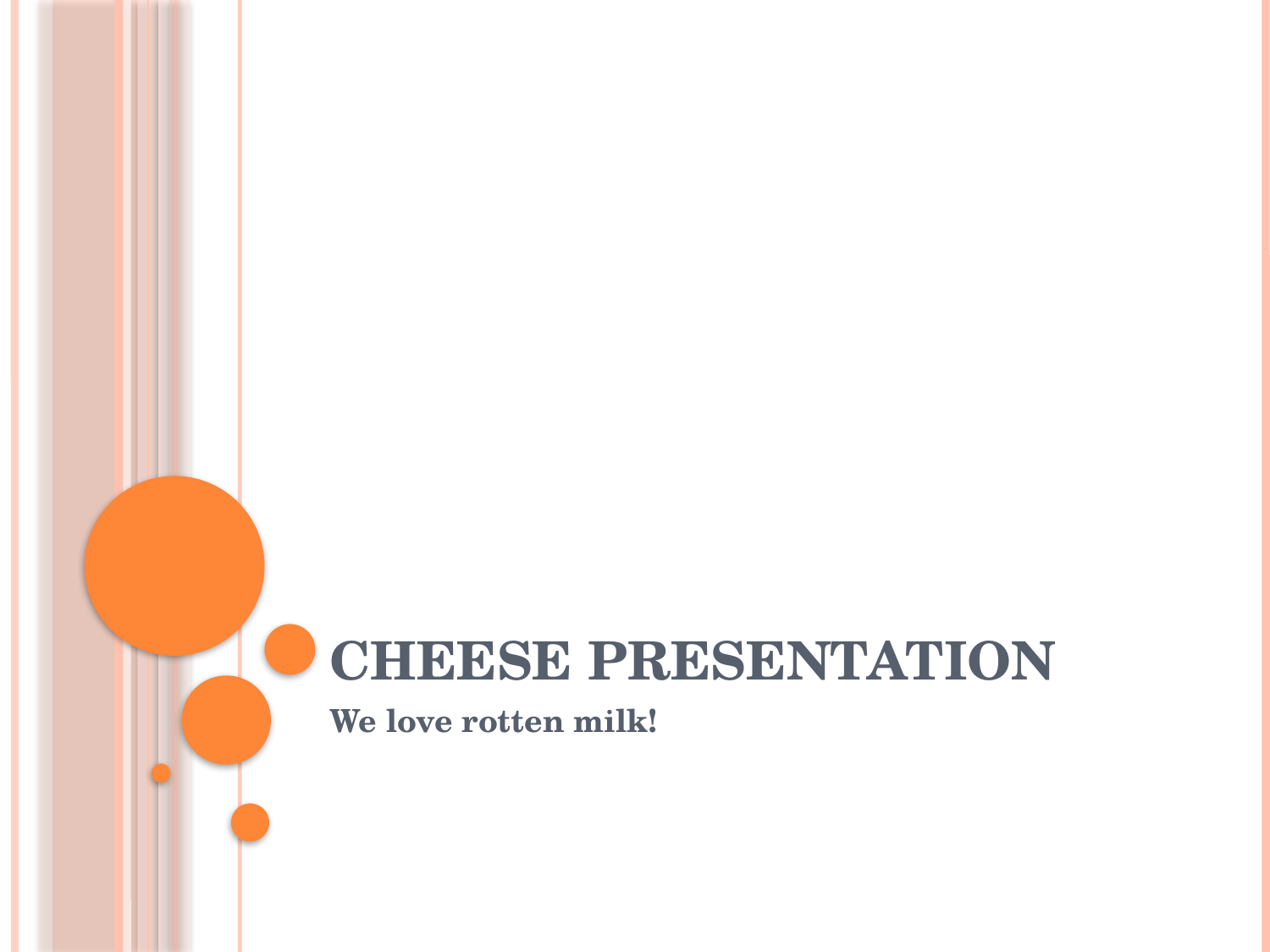

# Cheese Presentation
We love rotten milk!